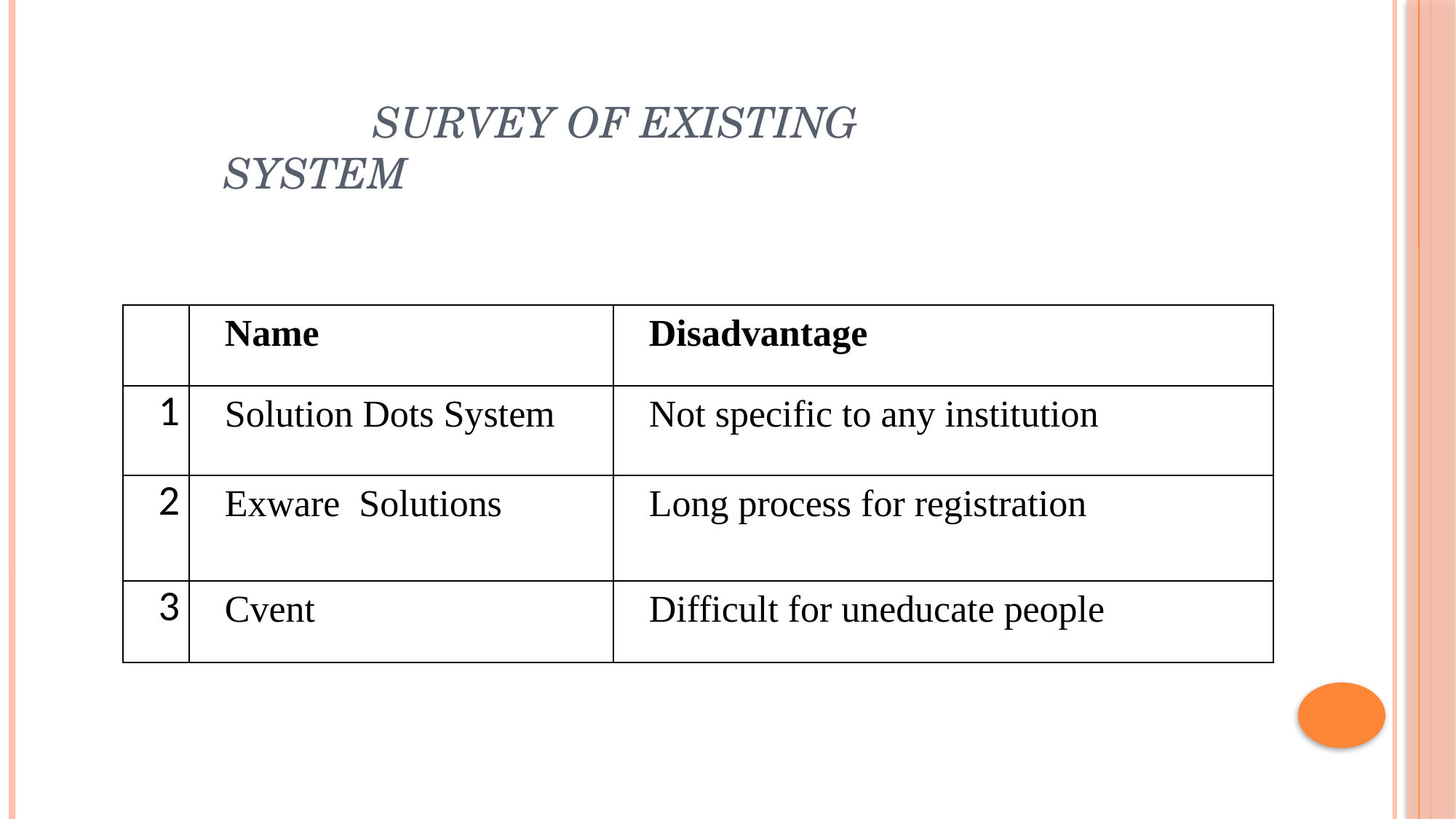

SURVEY OF EXISTING SYSTEM

|  | Name | Disadvantage |
| --- | --- | --- |
| 1 | Solution Dots System | Not specific to any institution |
| 2 | Exware Solutions | Long process for registration |
| 3 | Cvent | Difficult for uneducate people |